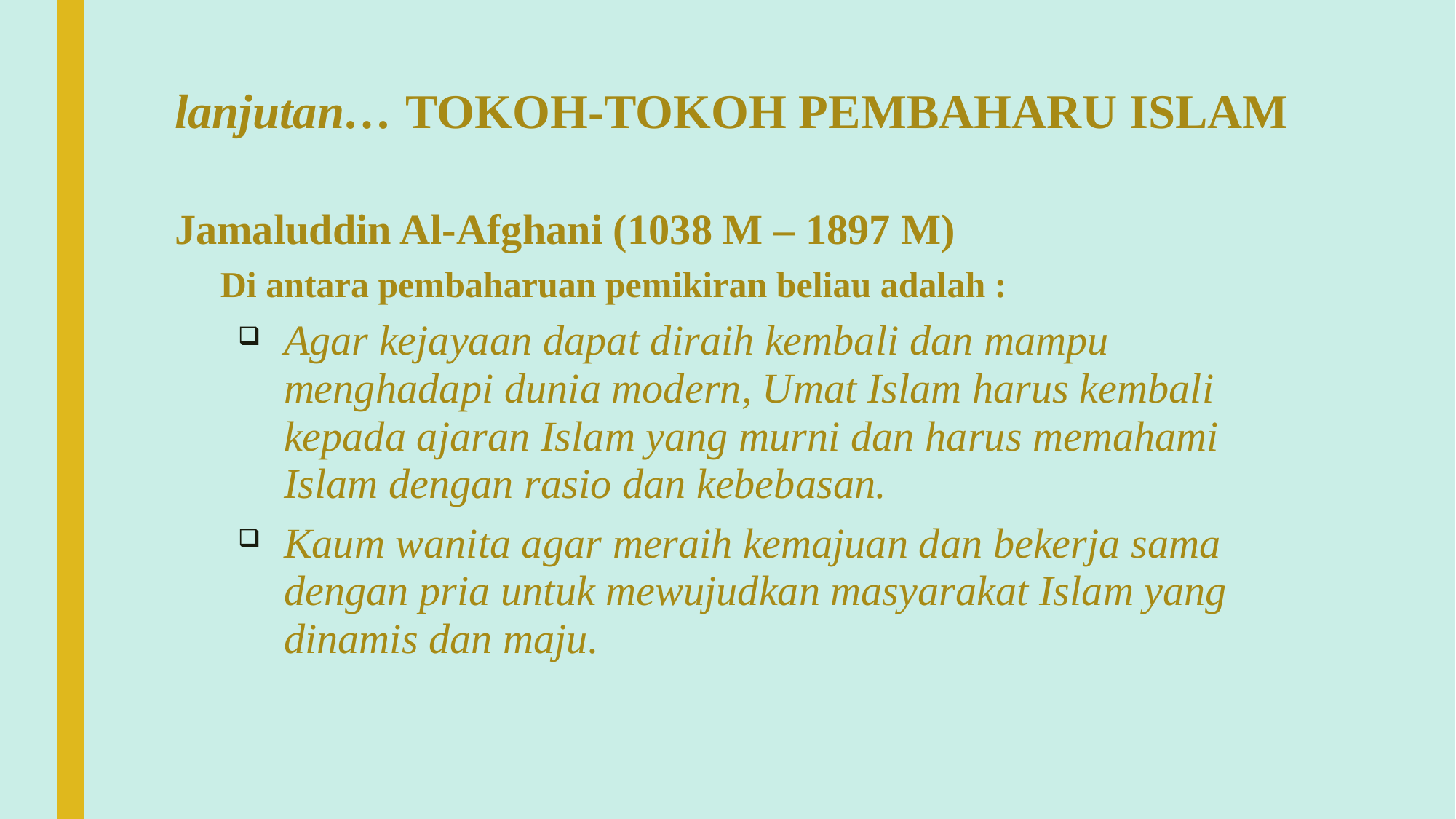

# lanjutan… TOKOH-TOKOH PEMBAHARU ISLAM
Jamaluddin Al-Afghani (1038 M – 1897 M)
	Di antara pembaharuan pemikiran beliau adalah :
Agar kejayaan dapat diraih kembali dan mampu menghadapi dunia modern, Umat Islam harus kembali kepada ajaran Islam yang murni dan harus memahami Islam dengan rasio dan kebebasan.
Kaum wanita agar meraih kemajuan dan bekerja sama dengan pria untuk mewujudkan masyarakat Islam yang dinamis dan maju.